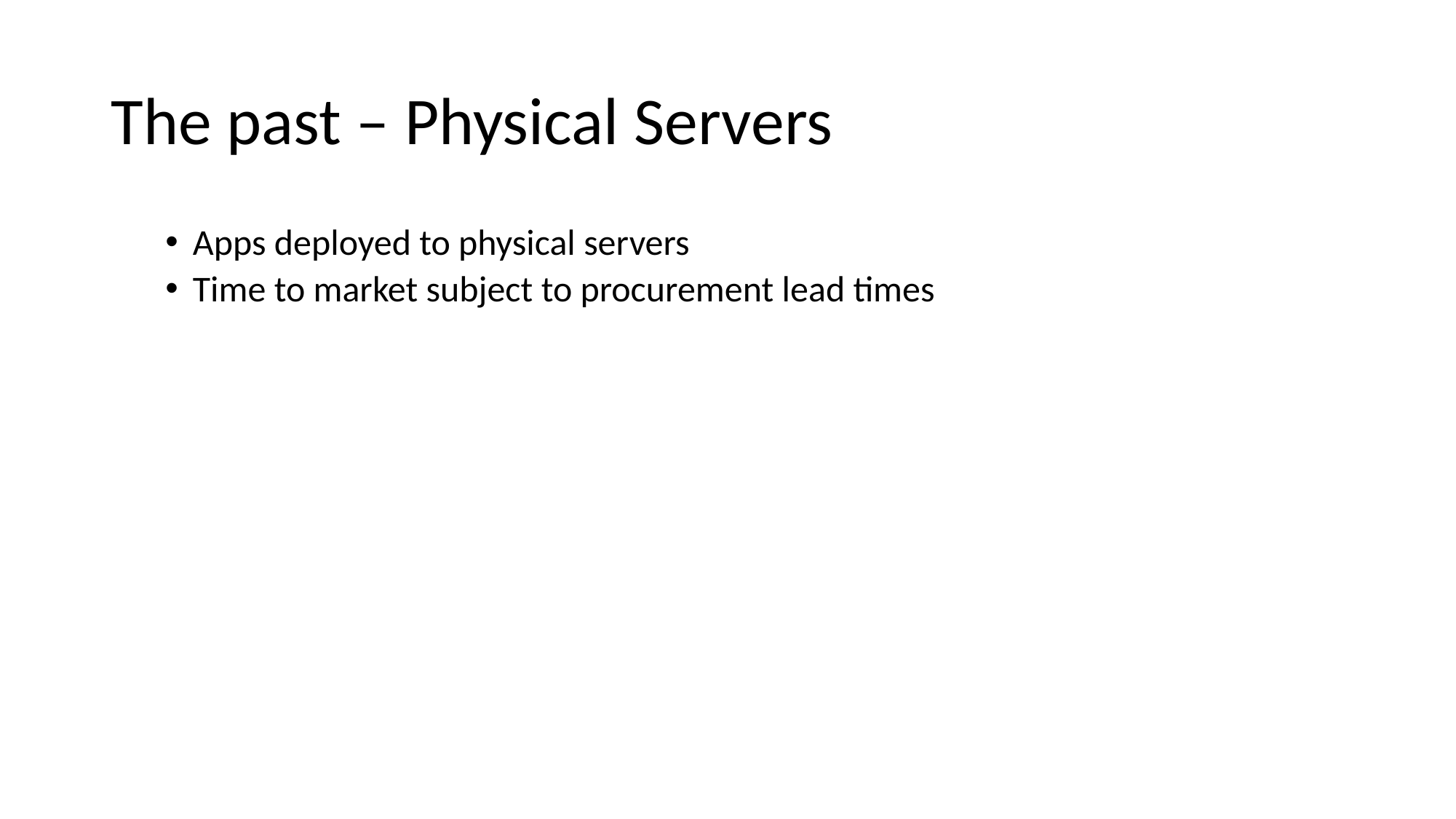

# The past – Physical Servers
Apps deployed to physical servers
Time to market subject to procurement lead times